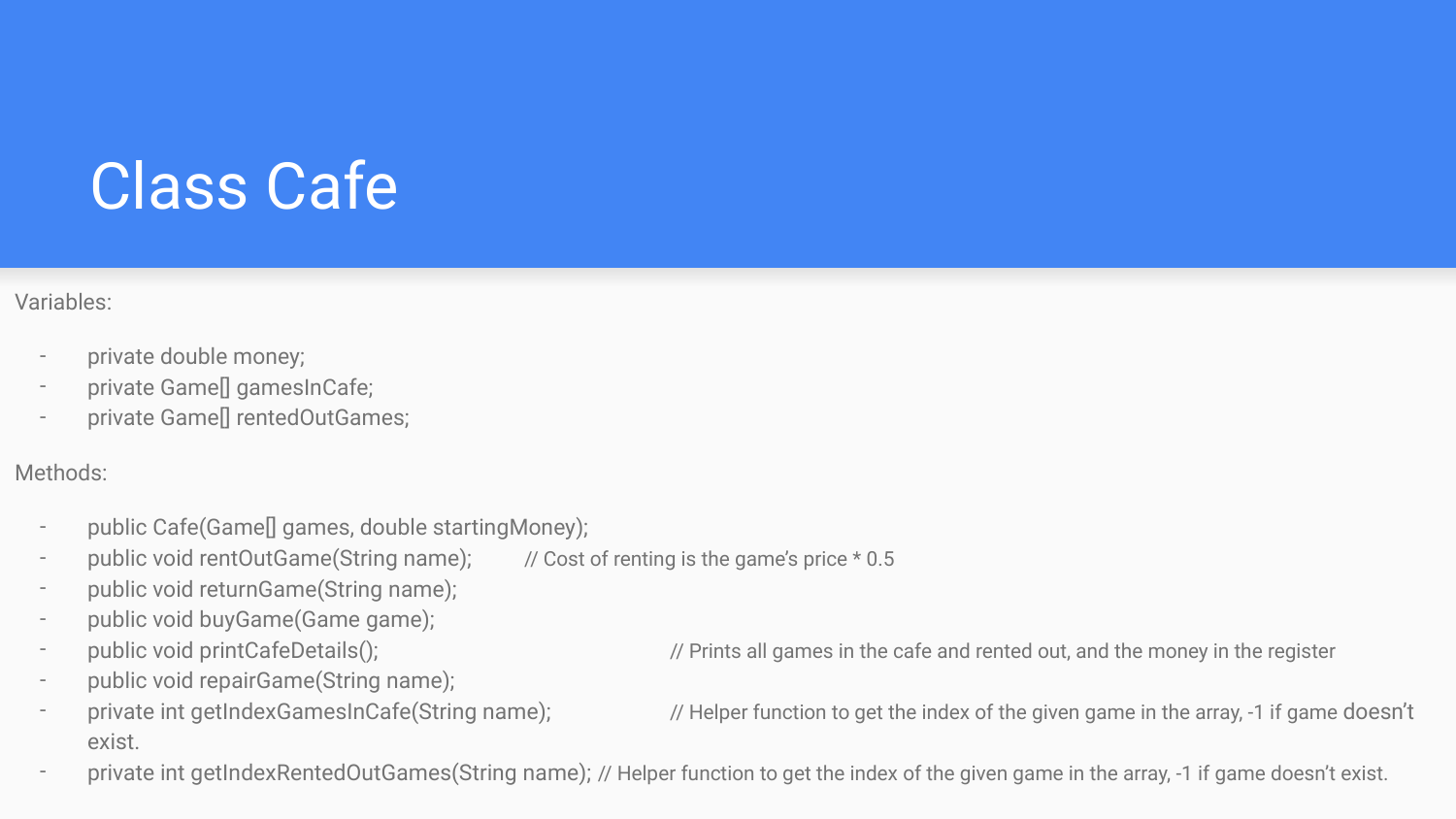

# Class Cafe
Variables:
private double money;
private Game[] gamesInCafe;
private Game[] rentedOutGames;
Methods:
public Cafe(Game[] games, double startingMoney);
public void rentOutGame(String name); 	// Cost of renting is the game’s price * 0.5
public void returnGame(String name);
public void buyGame(Game game);
public void printCafeDetails(); 		// Prints all games in the cafe and rented out, and the money in the register
public void repairGame(String name);
private int getIndexGamesInCafe(String name);	// Helper function to get the index of the given game in the array, -1 if game doesn’t exist.
private int getIndexRentedOutGames(String name); // Helper function to get the index of the given game in the array, -1 if game doesn’t exist.